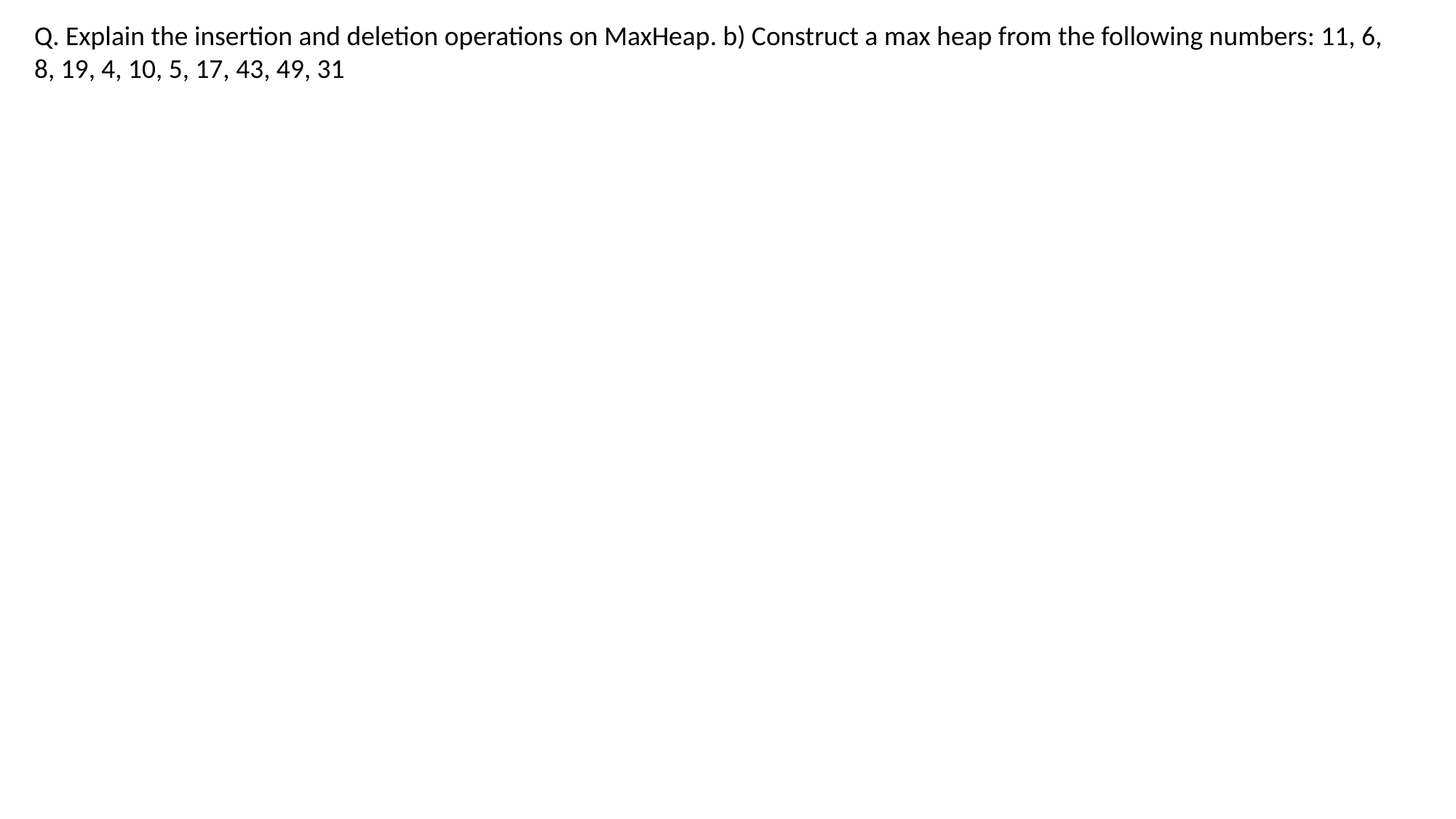

Q. Explain the insertion and deletion operations on MaxHeap. b) Construct a max heap from the following numbers: 11, 6, 8, 19, 4, 10, 5, 17, 43, 49, 31